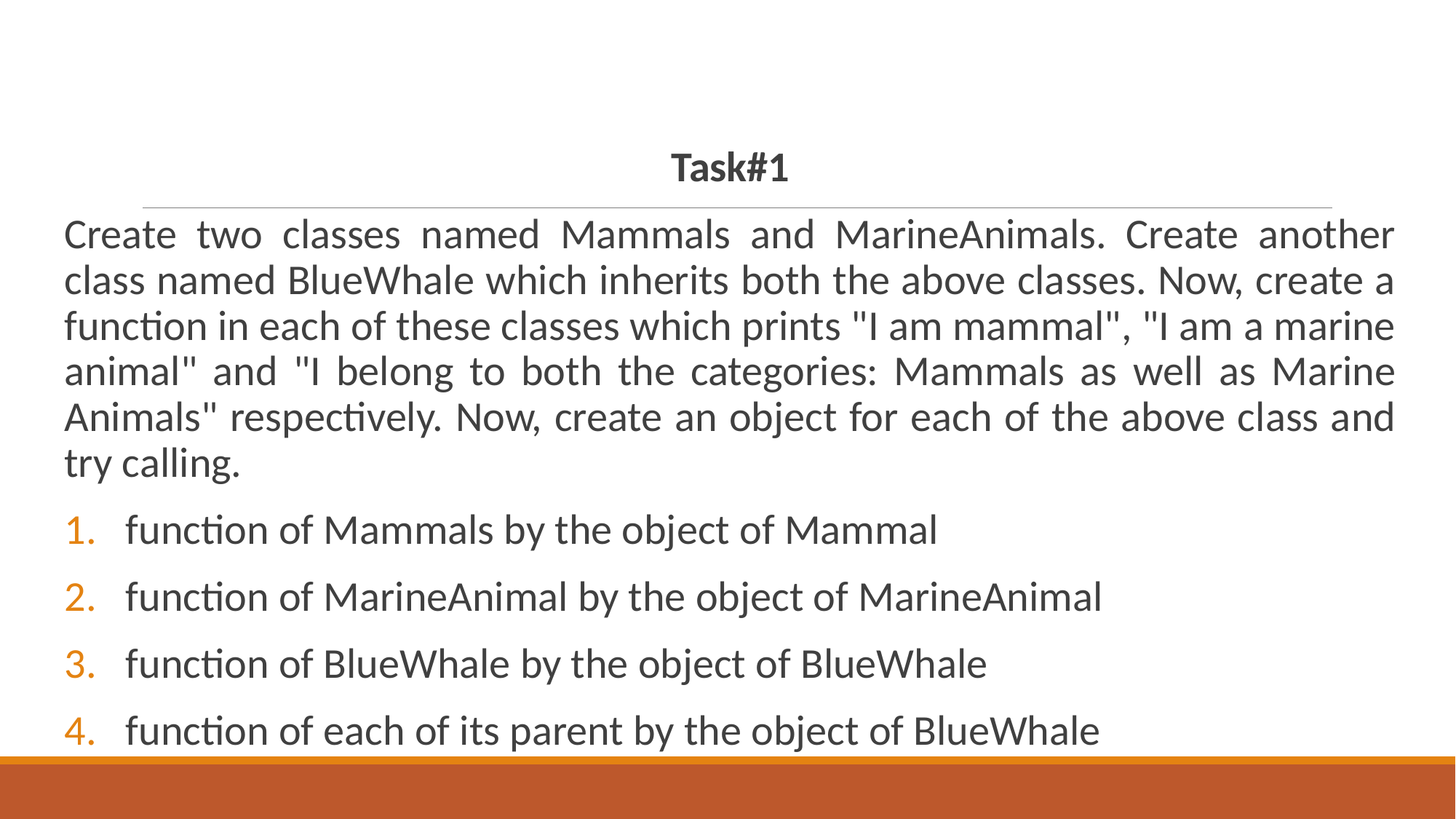

Task#1
Create two classes named Mammals and MarineAnimals. Create another class named BlueWhale which inherits both the above classes. Now, create a function in each of these classes which prints "I am mammal", "I am a marine animal" and "I belong to both the categories: Mammals as well as Marine Animals" respectively. Now, create an object for each of the above class and try calling.
function of Mammals by the object of Mammal
function of MarineAnimal by the object of MarineAnimal
function of BlueWhale by the object of BlueWhale
function of each of its parent by the object of BlueWhale